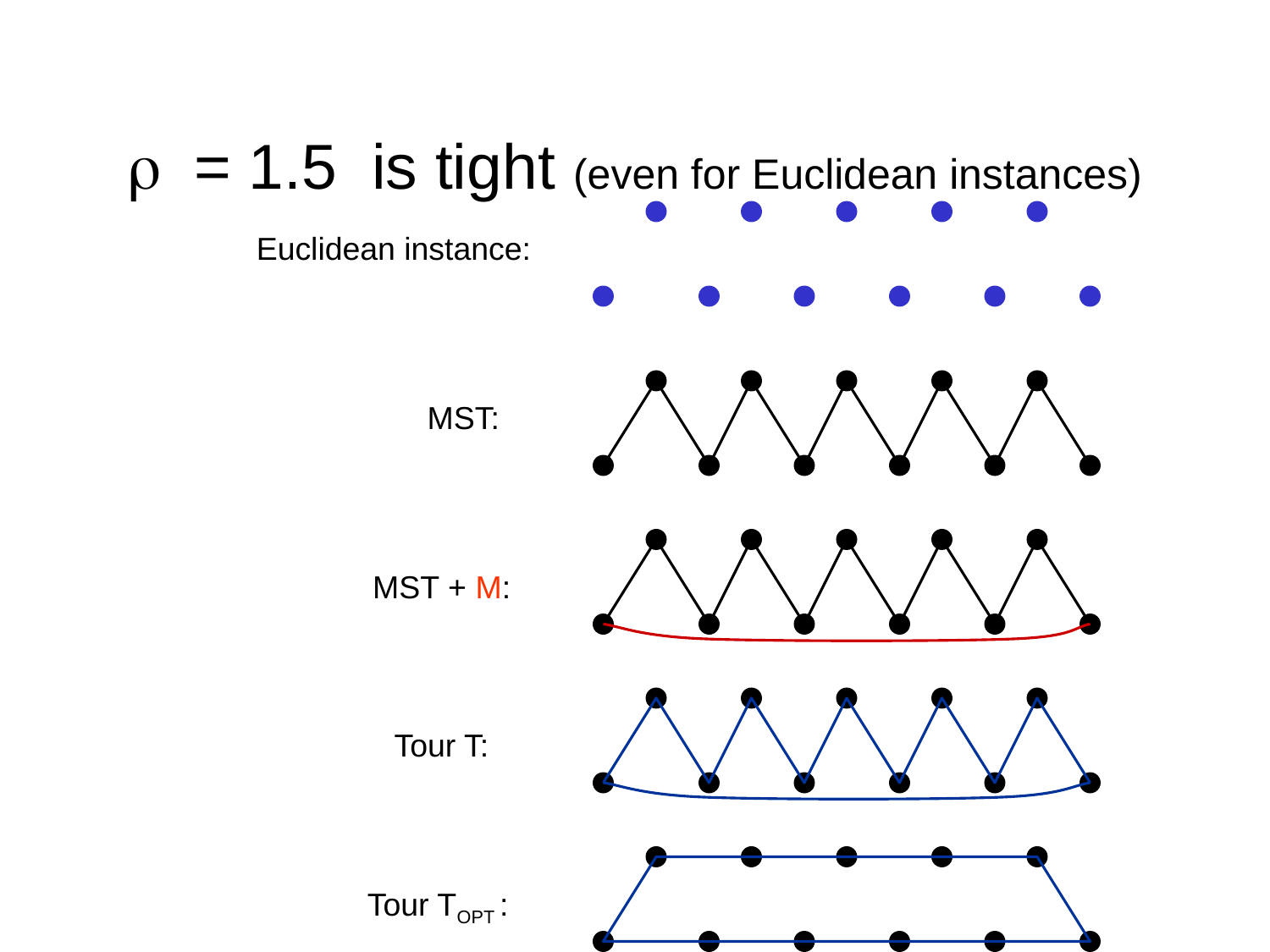

# ρ = 1.5  is tight (even for Euclidean instances)

Euclidean instance:

MST:

MST + M:

Tour T:

Tour TOPT :